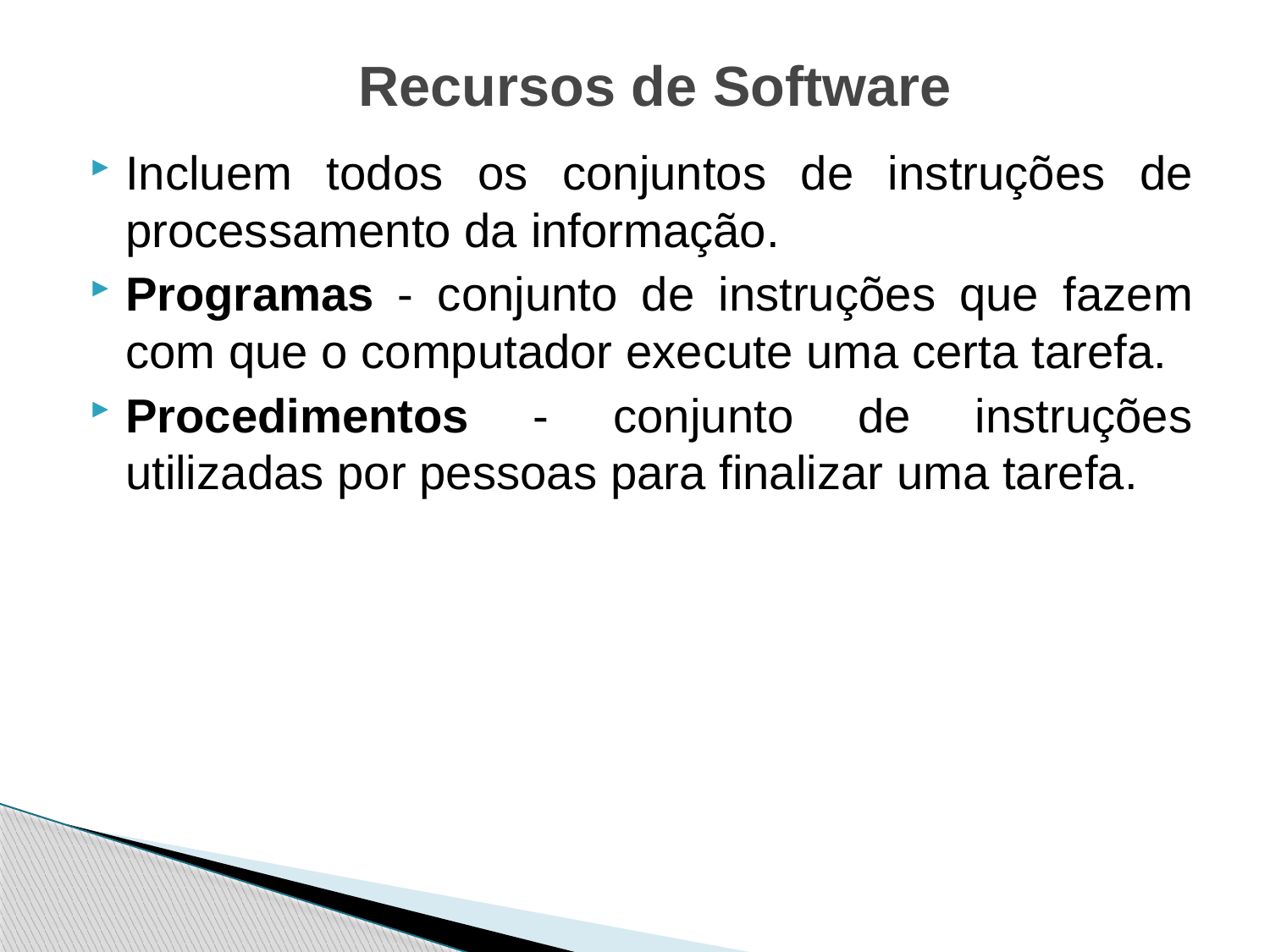

# Recursos de Software
Incluem todos os conjuntos de instruções de processamento da informação.
Programas - conjunto de instruções que fazem com que o computador execute uma certa tarefa.
Procedimentos - conjunto de instruções utilizadas por pessoas para finalizar uma tarefa.